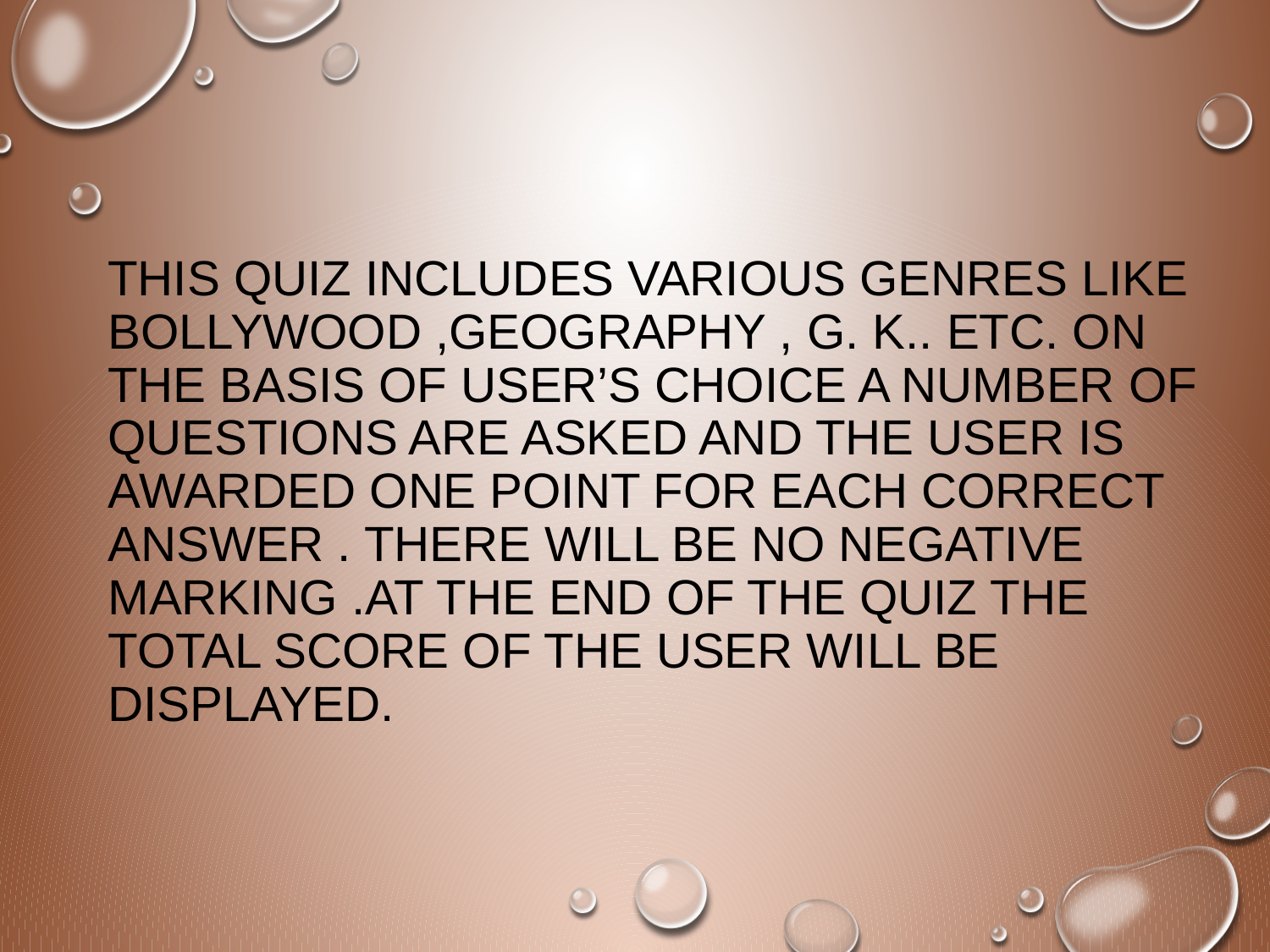

# This quiz includes various genres like Bollywood ,geography , g. k.. etc. on the basis of user’s choice a number of questions are asked and the user is awarded one point for each correct answer . There will be no negative marking .at the end of the quiz the total score of the user will be displayed.